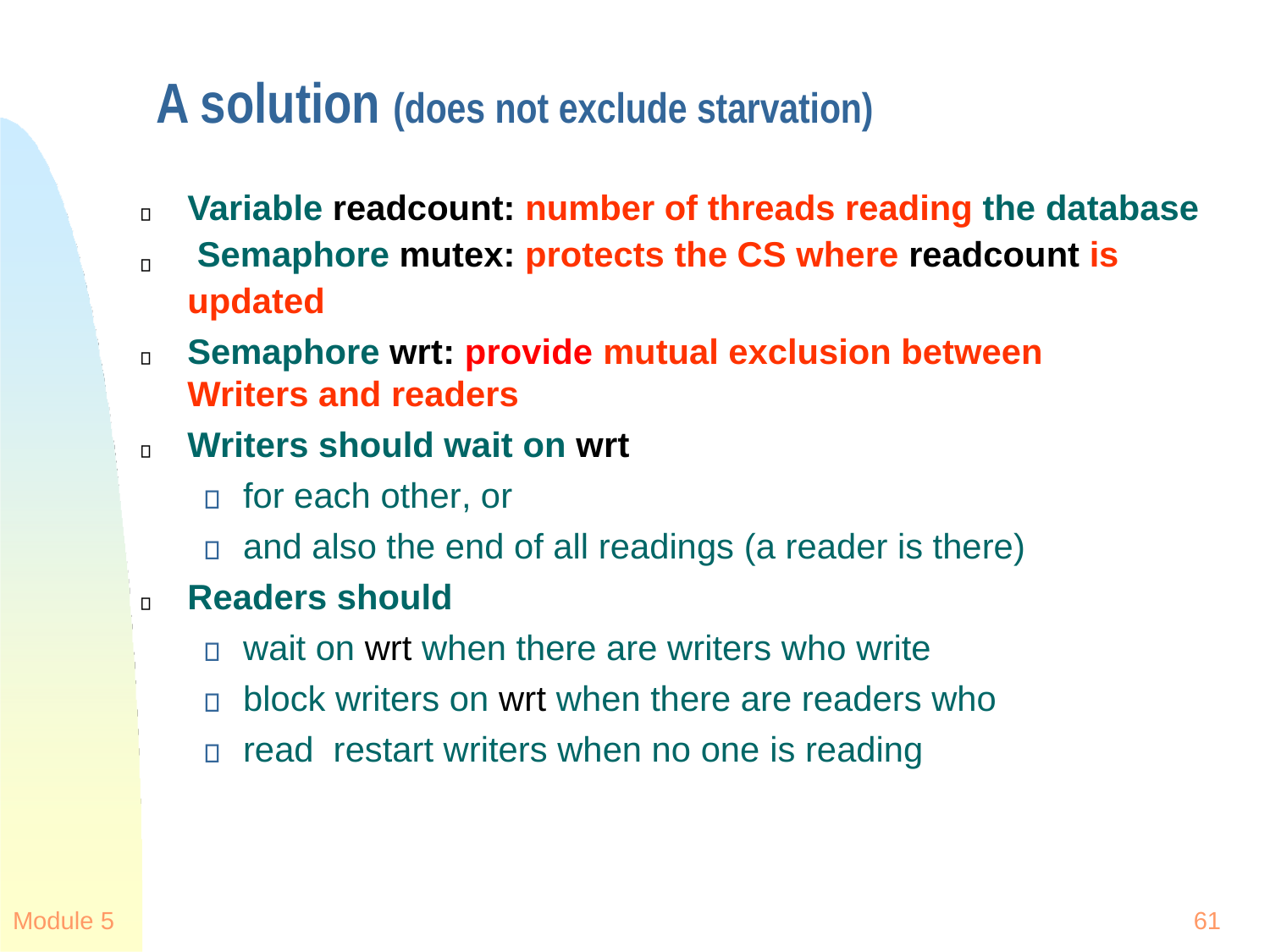

# A solution (does not exclude starvation)
Variable readcount: number of threads reading the database  Semaphore mutex: protects the CS where readcount is  updated
Semaphore wrt: provide mutual exclusion between Writers and readers
Writers should wait on wrt
for each other, or
and also the end of all readings (a reader is there)
Readers should
wait on wrt when there are writers who write
block writers on wrt when there are readers who read  restart writers when no one is reading

Module 5
61